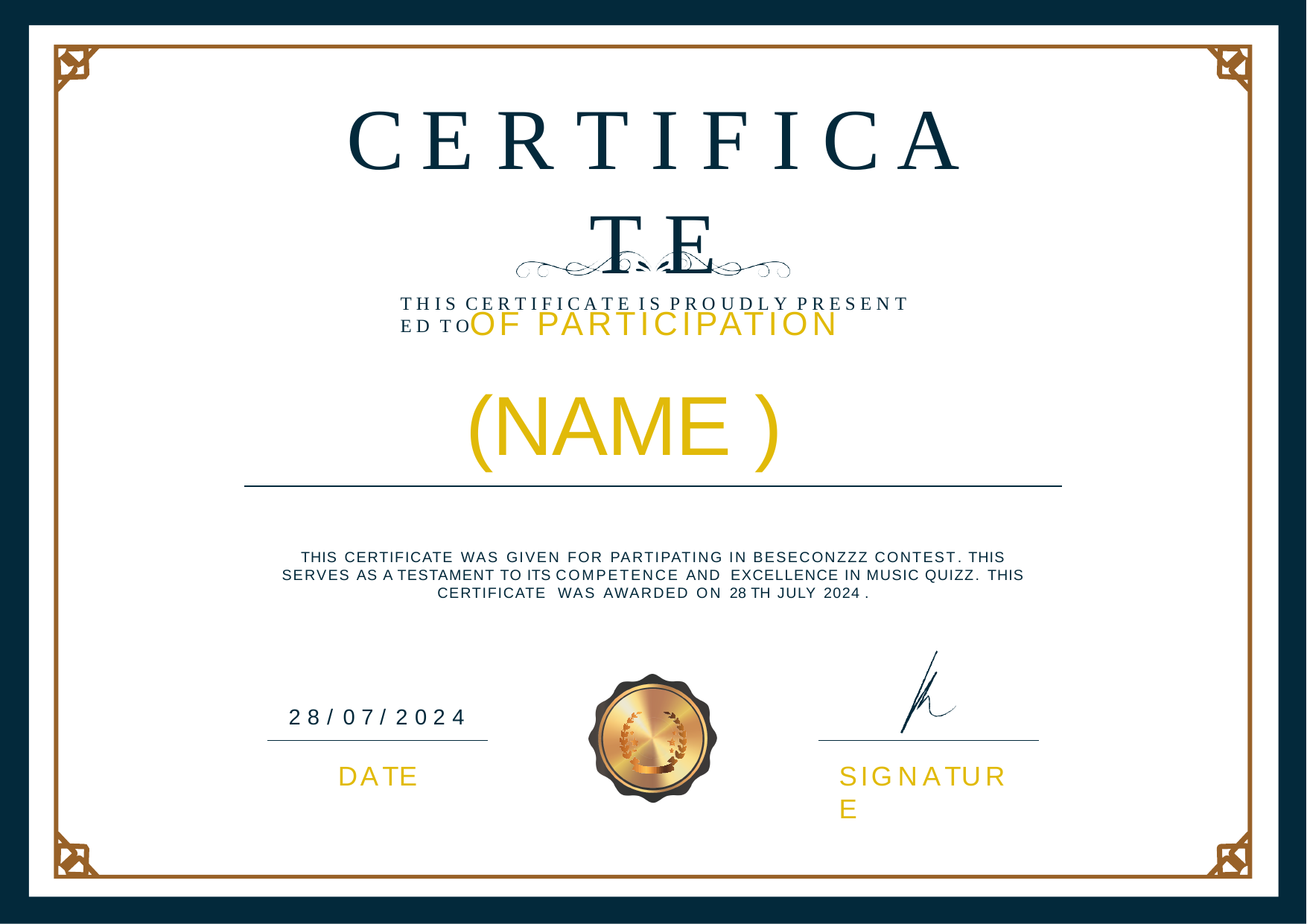

# CE R T I F I CA T E
OF	PARTICIPATION
T H I S  CE R T I F I CA T E  I S  P R O U D L Y  P R E S E N T E D  T O
(NAME )
THIS CERTIFICATE WAS GIVEN FOR PARTIPATING IN BESECONZZZ CONTEST. THIS SERVES AS A TESTAMENT TO ITS COMPETENCE AND  EXCELLENCE IN MUSIC QUIZZ. THIS CERTIFICATE  WAS AWARDED ON 28 TH JULY 2024 .
2 8 / 07 / 2 02 4
DATE
SIGNATURE